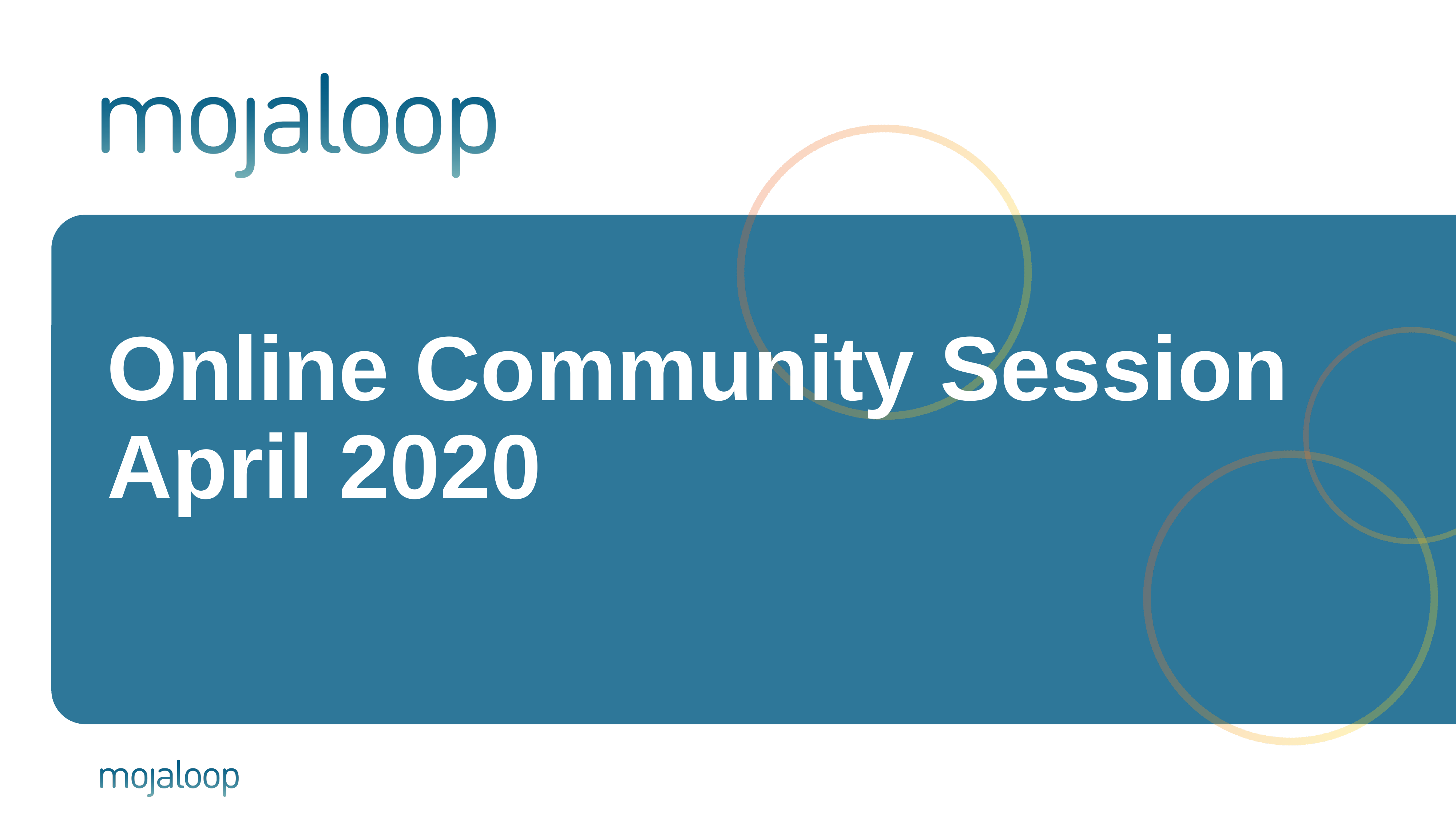

# Online Community Session April 2020
1